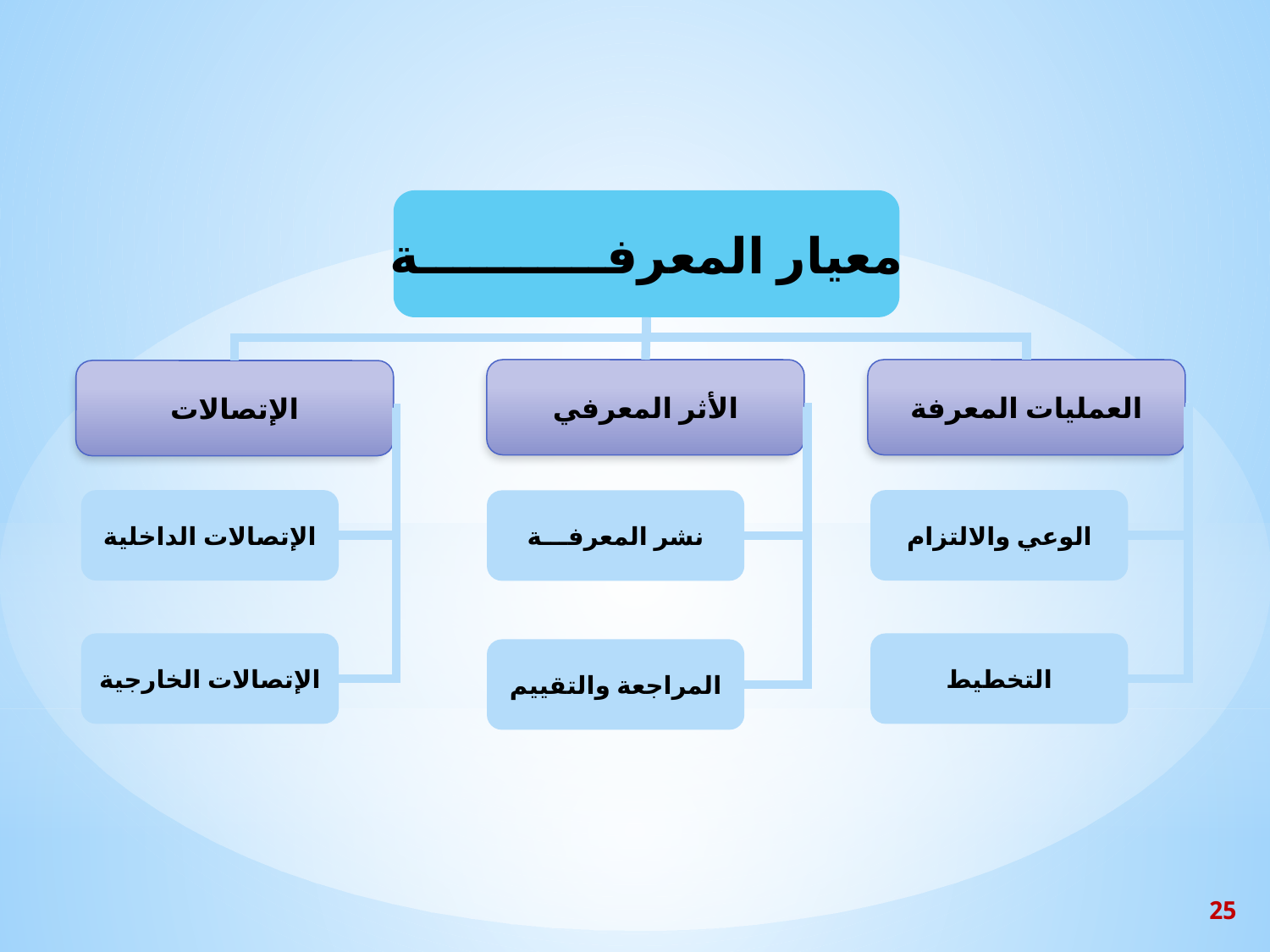

معيار المعرفـــــــــــة
الأثر المعرفي
العمليات المعرفة
الإتصالات
الإتصالات الداخلية
الوعي والالتزام
نشر المعرفـــة
الإتصالات الخارجية
التخطيط
المراجعة والتقييم
25